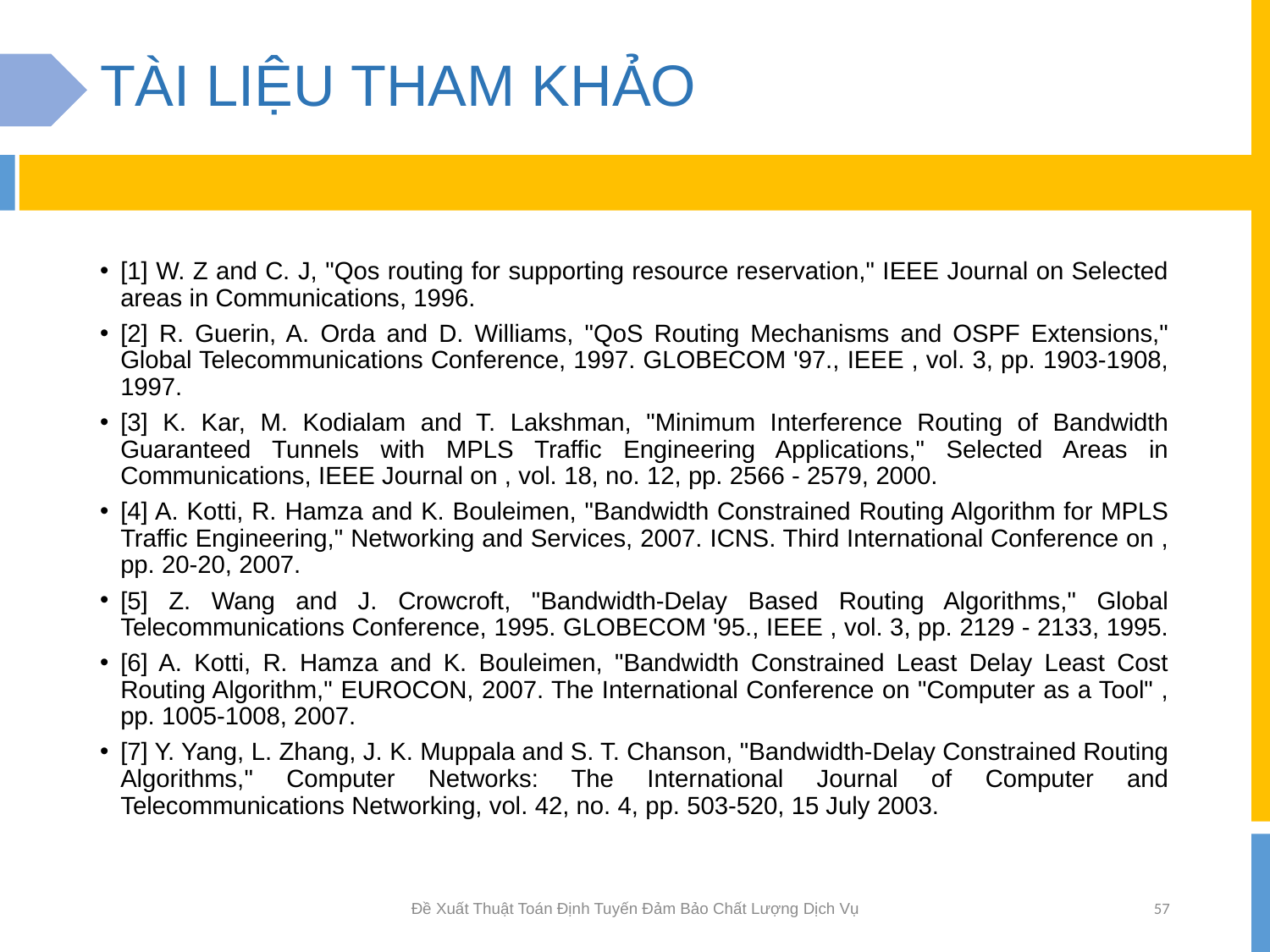

# TÀI LIỆU THAM KHẢO
[1] W. Z and C. J, "Qos routing for supporting resource reservation," IEEE Journal on Selected areas in Communications, 1996.
[2] R. Guerin, A. Orda and D. Williams, "QoS Routing Mechanisms and OSPF Extensions," Global Telecommunications Conference, 1997. GLOBECOM '97., IEEE , vol. 3, pp. 1903-1908, 1997.
[3] K. Kar, M. Kodialam and T. Lakshman, "Minimum Interference Routing of Bandwidth Guaranteed Tunnels with MPLS Traffic Engineering Applications," Selected Areas in Communications, IEEE Journal on , vol. 18, no. 12, pp. 2566 - 2579, 2000.
[4] A. Kotti, R. Hamza and K. Bouleimen, "Bandwidth Constrained Routing Algorithm for MPLS Traffic Engineering," Networking and Services, 2007. ICNS. Third International Conference on , pp. 20-20, 2007.
[5] Z. Wang and J. Crowcroft, "Bandwidth-Delay Based Routing Algorithms," Global Telecommunications Conference, 1995. GLOBECOM '95., IEEE , vol. 3, pp. 2129 - 2133, 1995.
[6] A. Kotti, R. Hamza and K. Bouleimen, "Bandwidth Constrained Least Delay Least Cost Routing Algorithm," EUROCON, 2007. The International Conference on "Computer as a Tool" , pp. 1005-1008, 2007.
[7] Y. Yang, L. Zhang, J. K. Muppala and S. T. Chanson, "Bandwidth-Delay Constrained Routing Algorithms," Computer Networks: The International Journal of Computer and Telecommunications Networking, vol. 42, no. 4, pp. 503-520, 15 July 2003.
Đề Xuất Thuật Toán Định Tuyến Đảm Bảo Chất Lượng Dịch Vụ
57